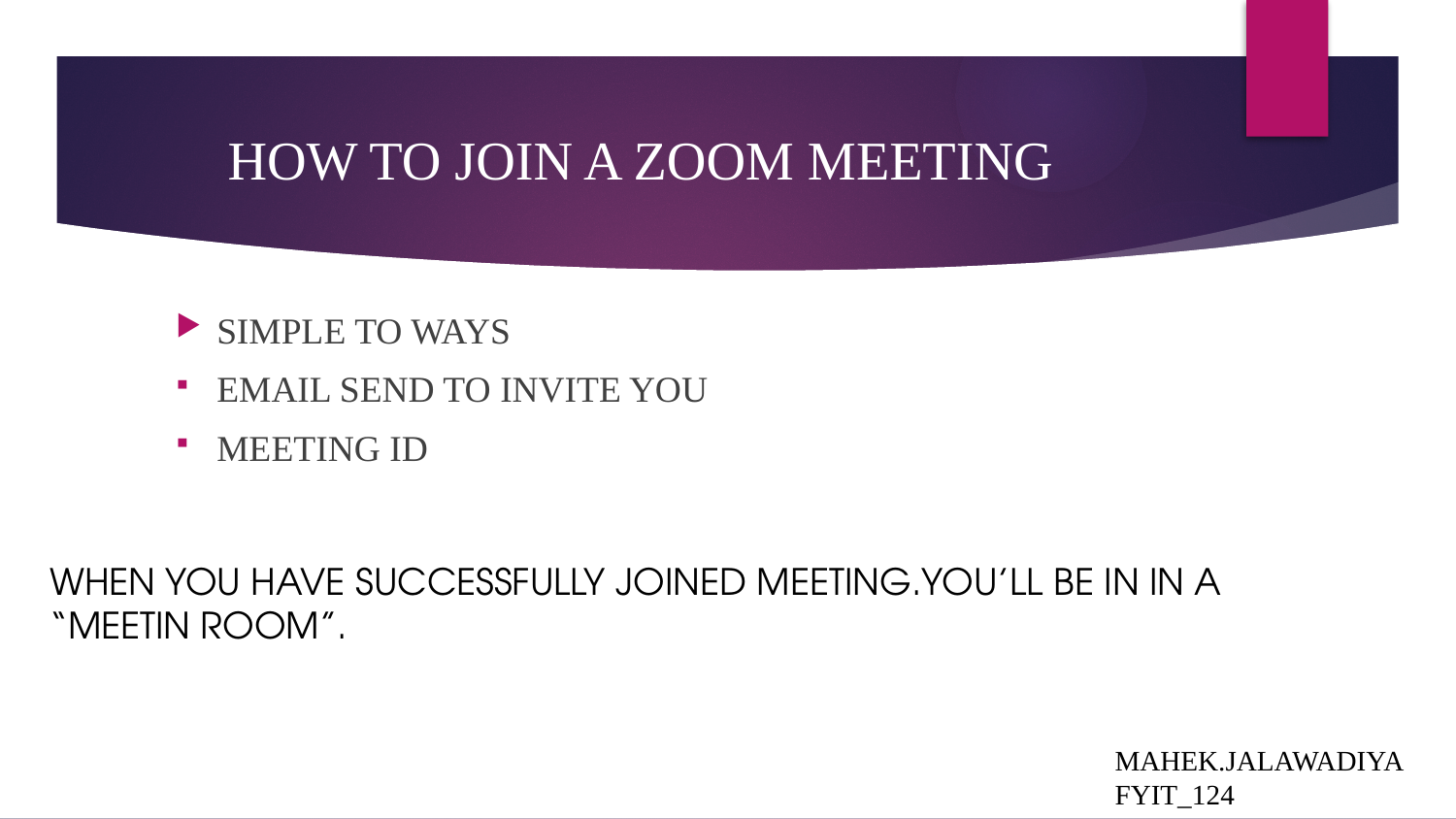

# HOW TO JOIN A ZOOM MEETING
SIMPLE TO WAYS
EMAIL SEND TO INVITE YOU
MEETING ID

WHEN YOU HAVE SUCCESSFULLY JOINED MEETING.YOU’LL BE IN IN A “MEETIN ROOM”.
MAHEK.JALAWADIYA
FYIT_124